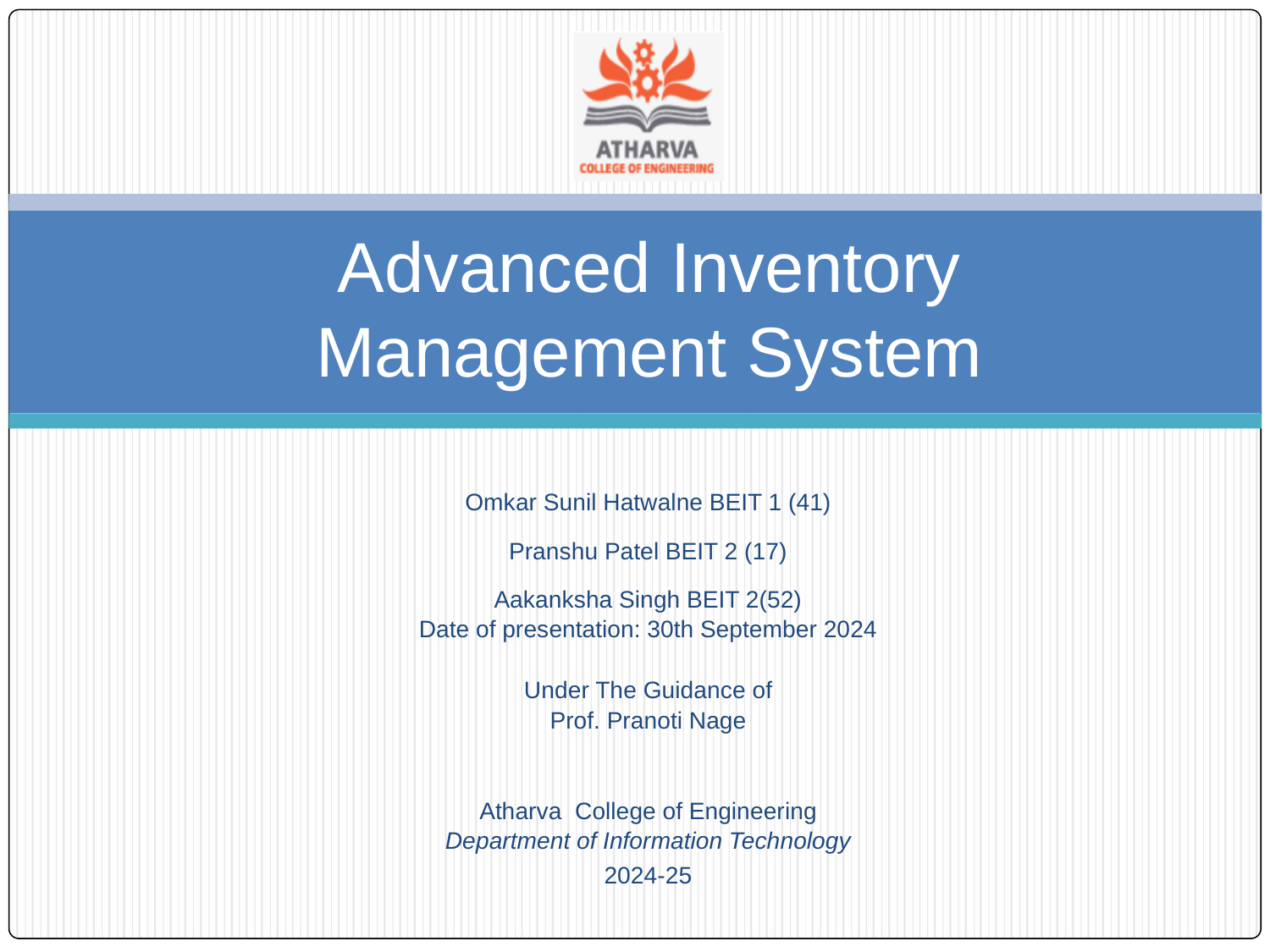

# Advanced Inventory Management System
Omkar Sunil Hatwalne BEIT 1 (41)
Pranshu Patel BEIT 2 (17)
Aakanksha Singh BEIT 2(52)
Date of presentation: 30th September 2024

Under The Guidance of
Prof. Pranoti Nage

Atharva  College of Engineering
Department of Information Technology
2024-25